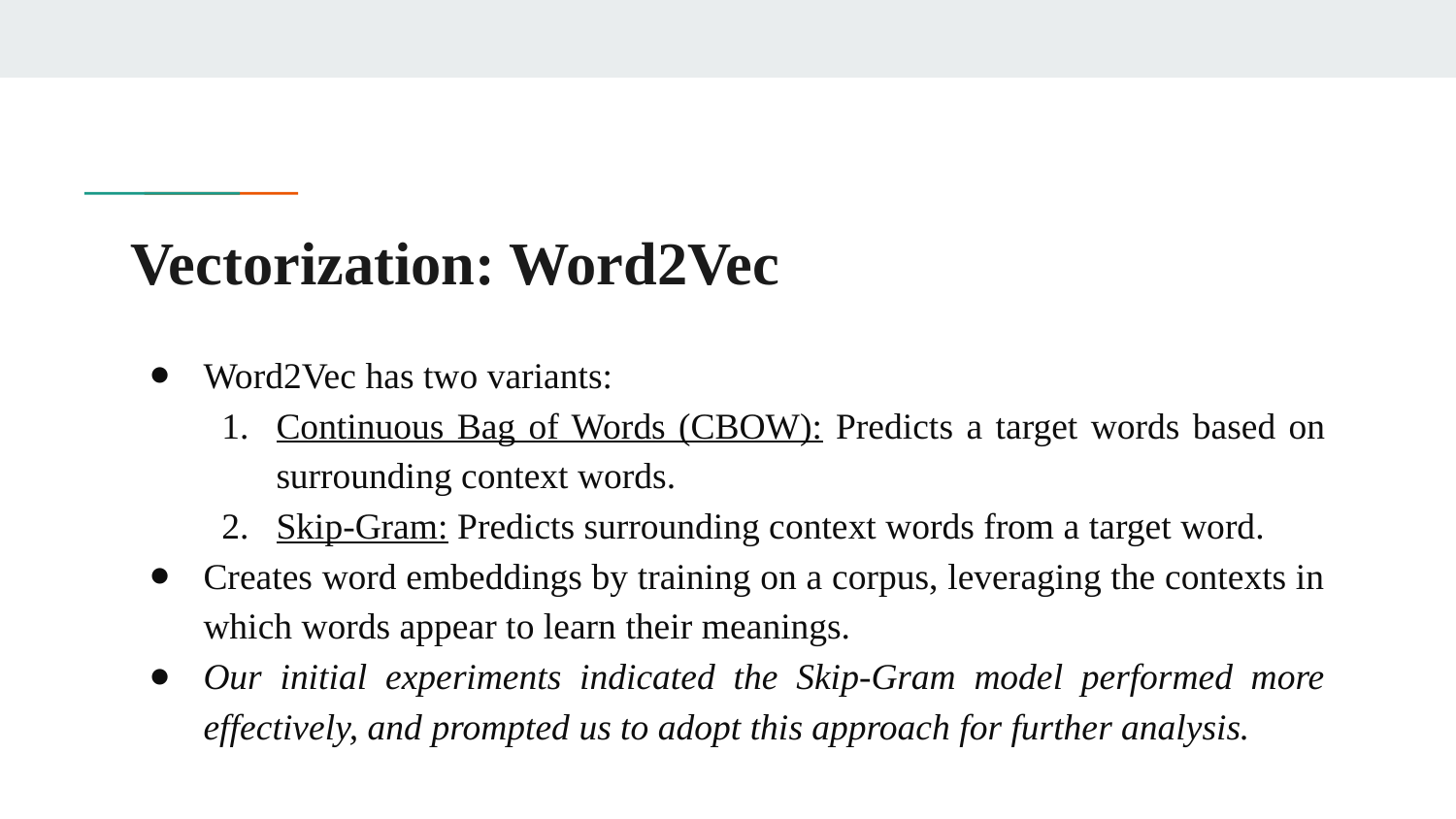

# Vectorization: Word2Vec
Word2Vec has two variants:
Continuous Bag of Words (CBOW): Predicts a target words based on surrounding context words.
Skip-Gram: Predicts surrounding context words from a target word.
Creates word embeddings by training on a corpus, leveraging the contexts in which words appear to learn their meanings.
Our initial experiments indicated the Skip-Gram model performed more effectively, and prompted us to adopt this approach for further analysis.